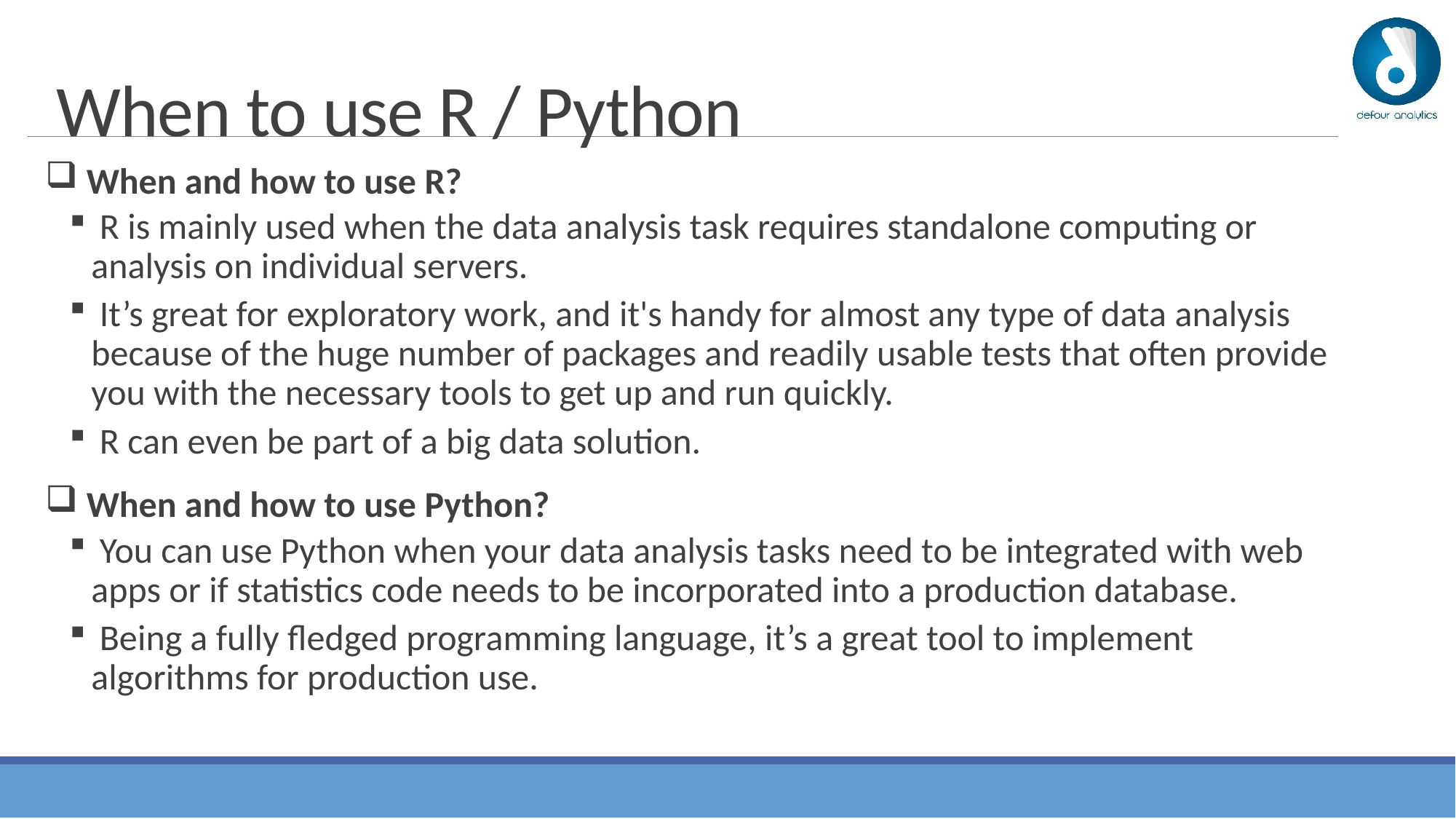

# When to use R / Python
 When and how to use R?
 R is mainly used when the data analysis task requires standalone computing or analysis on individual servers.
 It’s great for exploratory work, and it's handy for almost any type of data analysis because of the huge number of packages and readily usable tests that often provide you with the necessary tools to get up and run quickly.
 R can even be part of a big data solution.
 When and how to use Python?
 You can use Python when your data analysis tasks need to be integrated with web apps or if statistics code needs to be incorporated into a production database.
 Being a fully fledged programming language, it’s a great tool to implement algorithms for production use.